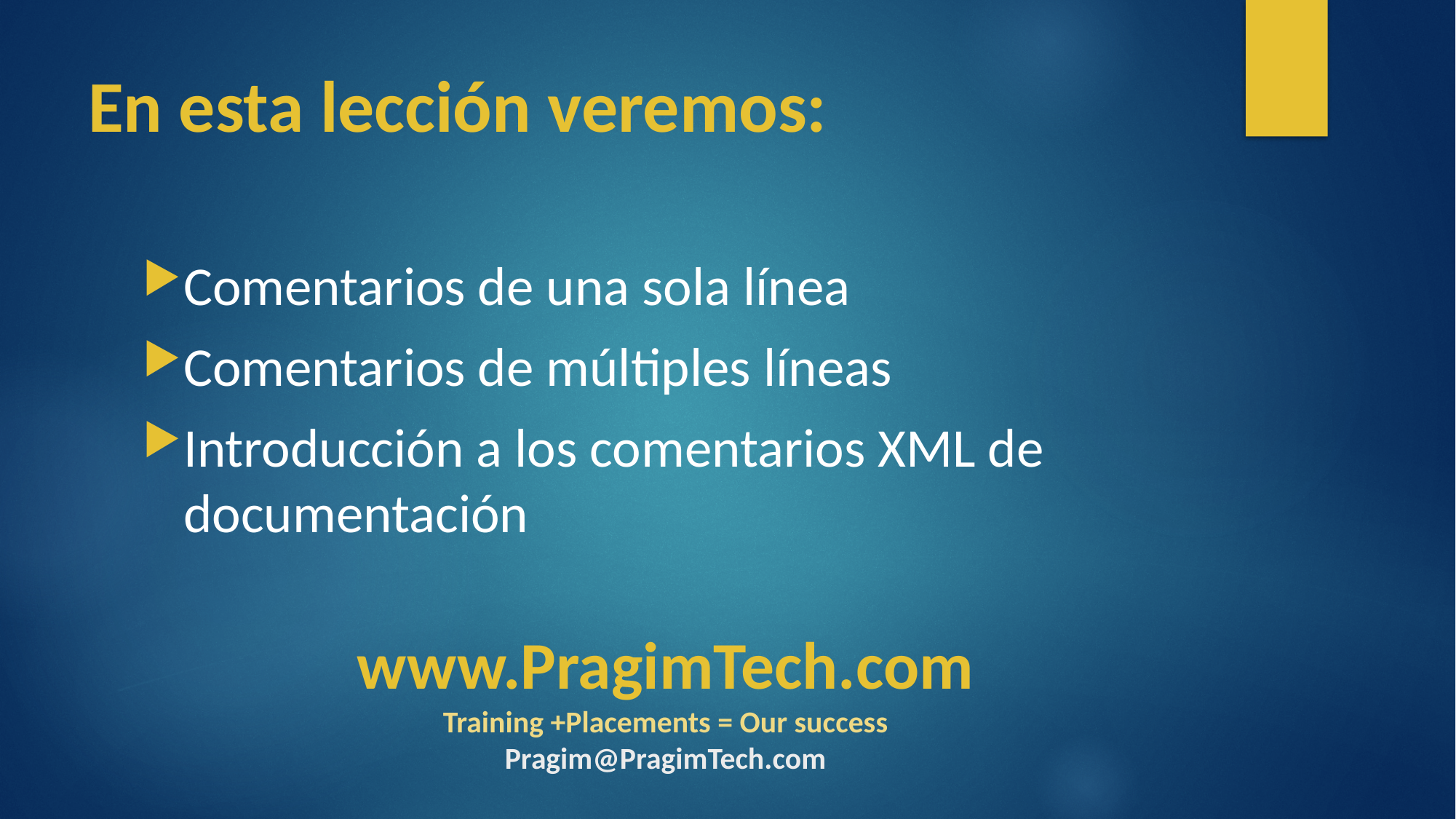

# En esta lección veremos:
Comentarios de una sola línea
Comentarios de múltiples líneas
Introducción a los comentarios XML de documentación
www.PragimTech.com
Training +Placements = Our success
Pragim@PragimTech.com